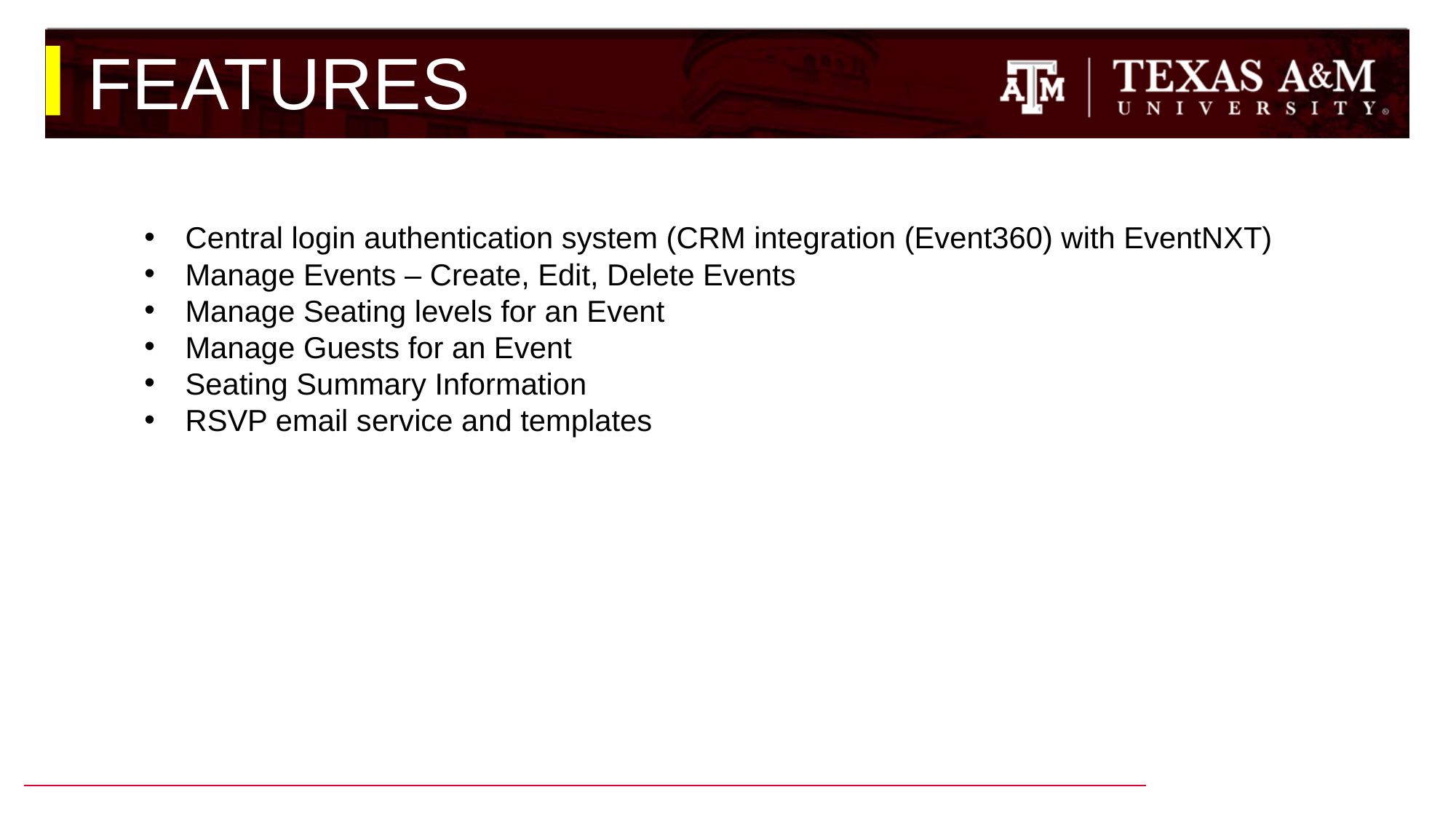

# FEATURES

Central login authentication system (CRM integration (Event360) with EventNXT)
Manage Events – Create, Edit, Delete Events
Manage Seating levels for an Event
Manage Guests for an Event
Seating Summary Information
RSVP email service and templates